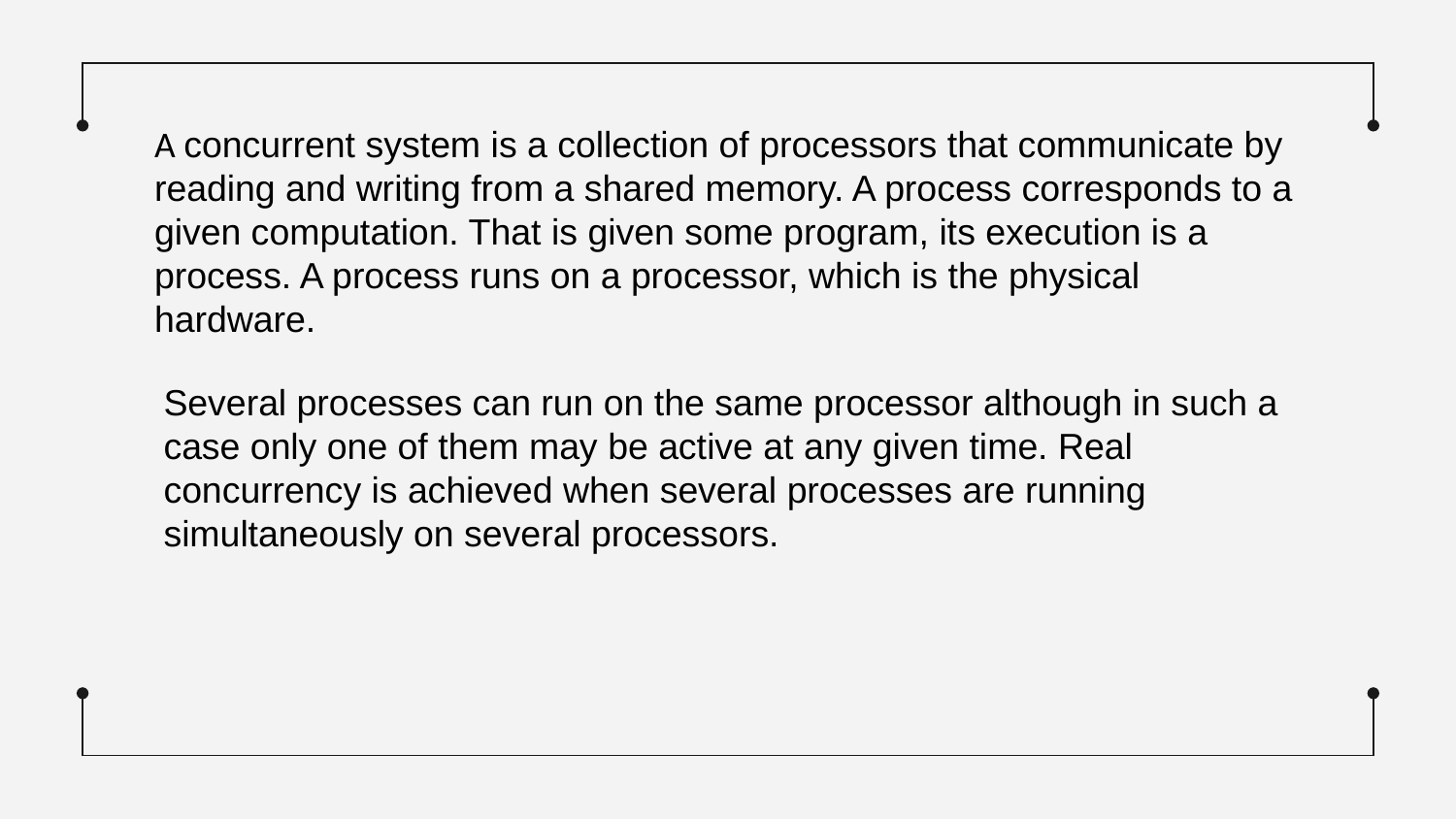

A concurrent system is a collection of processors that communicate by reading and writing from a shared memory. A process corresponds to a given computation. That is given some program, its execution is a process. A process runs on a processor, which is the physical hardware.
Several processes can run on the same processor although in such a case only one of them may be active at any given time. Real concurrency is achieved when several processes are running simultaneously on several processors.